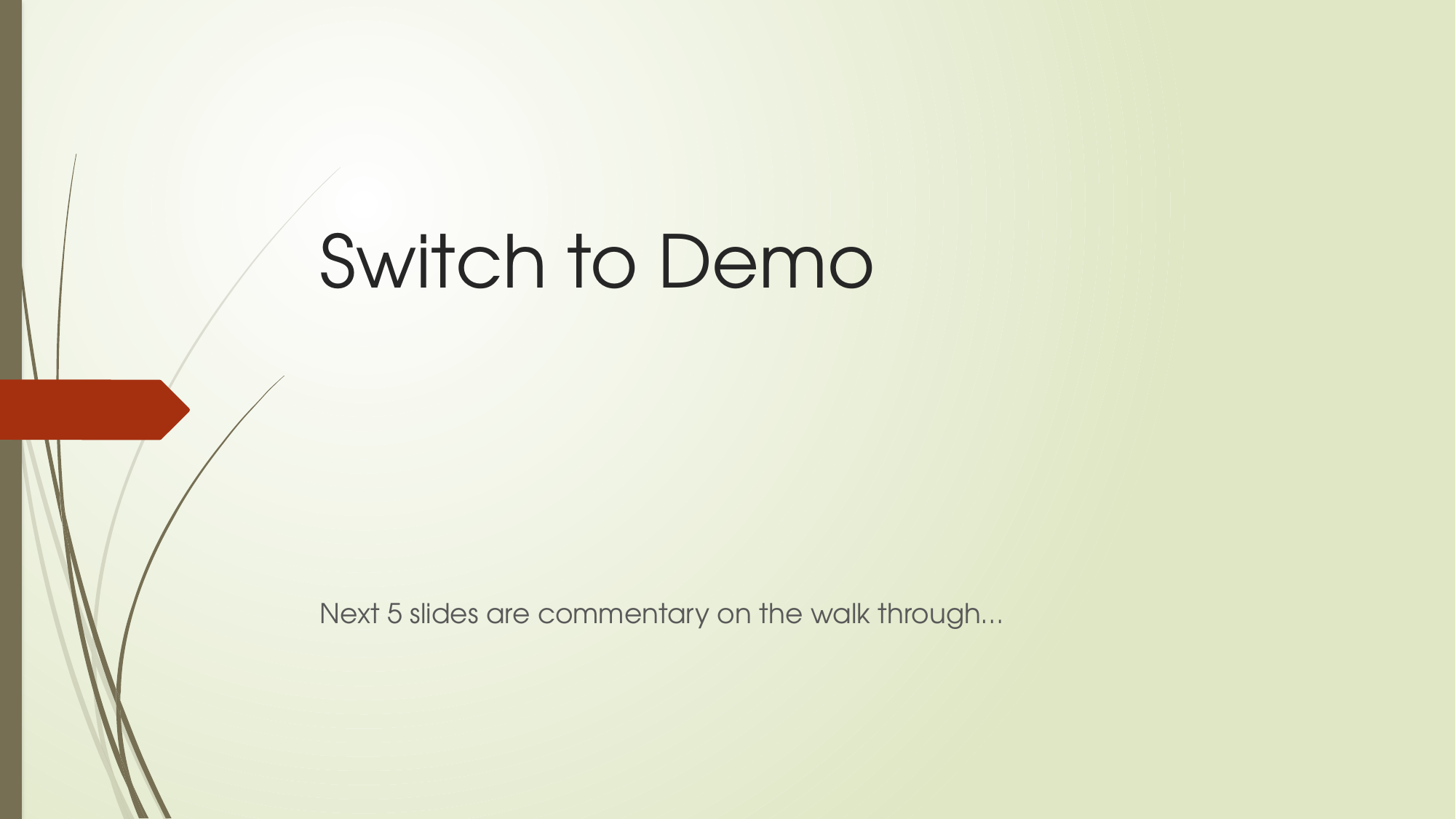

# Switch to Demo
Next 5 slides are commentary on the walk through…